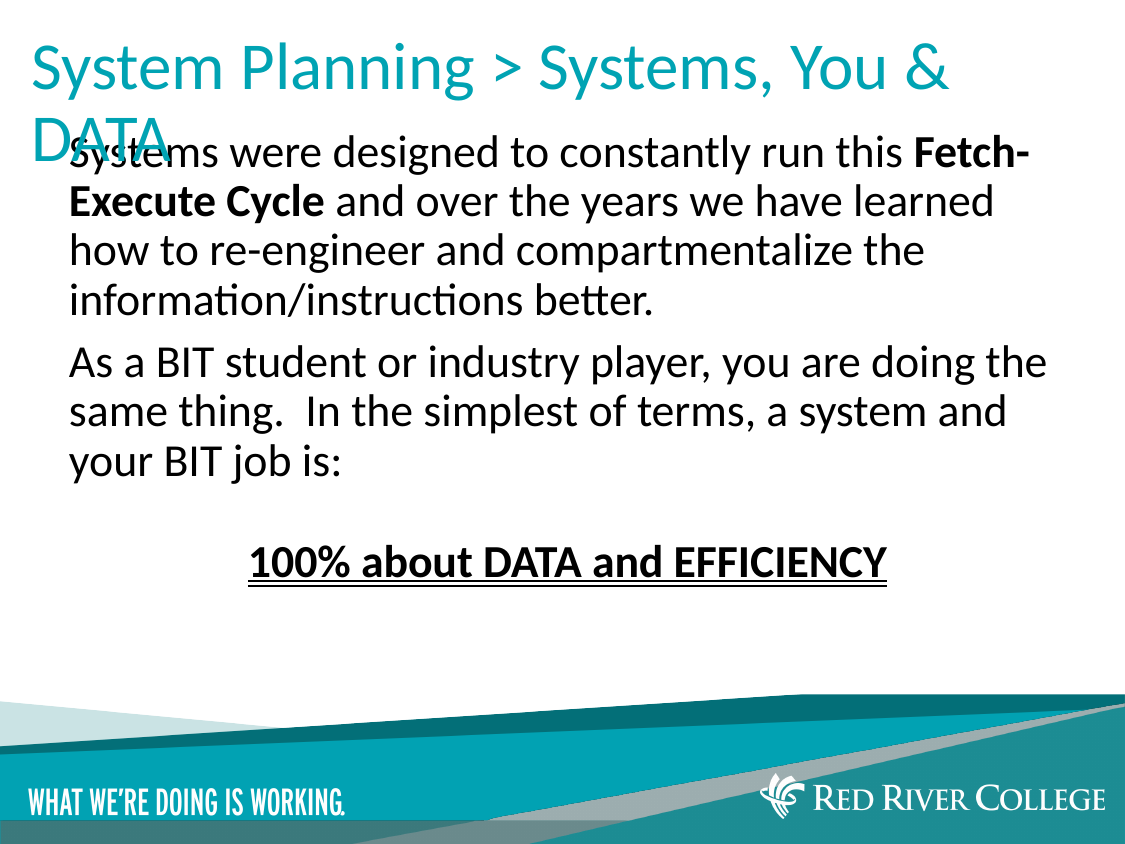

# System Planning > Systems, You & DATA
Systems were designed to constantly run this Fetch-Execute Cycle and over the years we have learned how to re-engineer and compartmentalize the information/instructions better.
As a BIT student or industry player, you are doing the same thing.  In the simplest of terms, a system and your BIT job is:

100% about DATA and EFFICIENCY